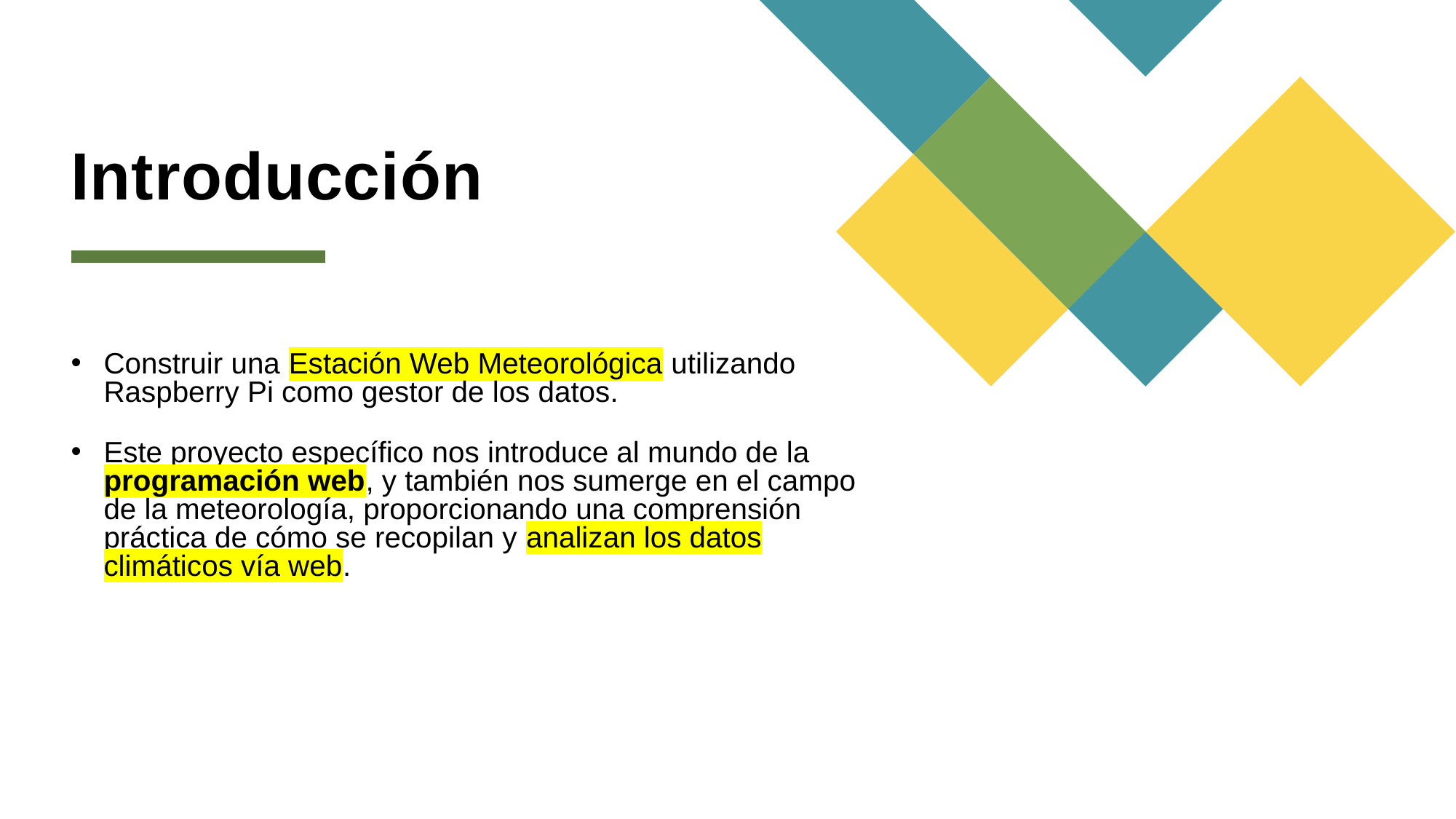

# Introducción
Construir una Estación Web Meteorológica utilizando Raspberry Pi como gestor de los datos.
Este proyecto específico nos introduce al mundo de la programación web, y también nos sumerge en el campo de la meteorología, proporcionando una comprensión práctica de cómo se recopilan y analizan los datos climáticos vía web.